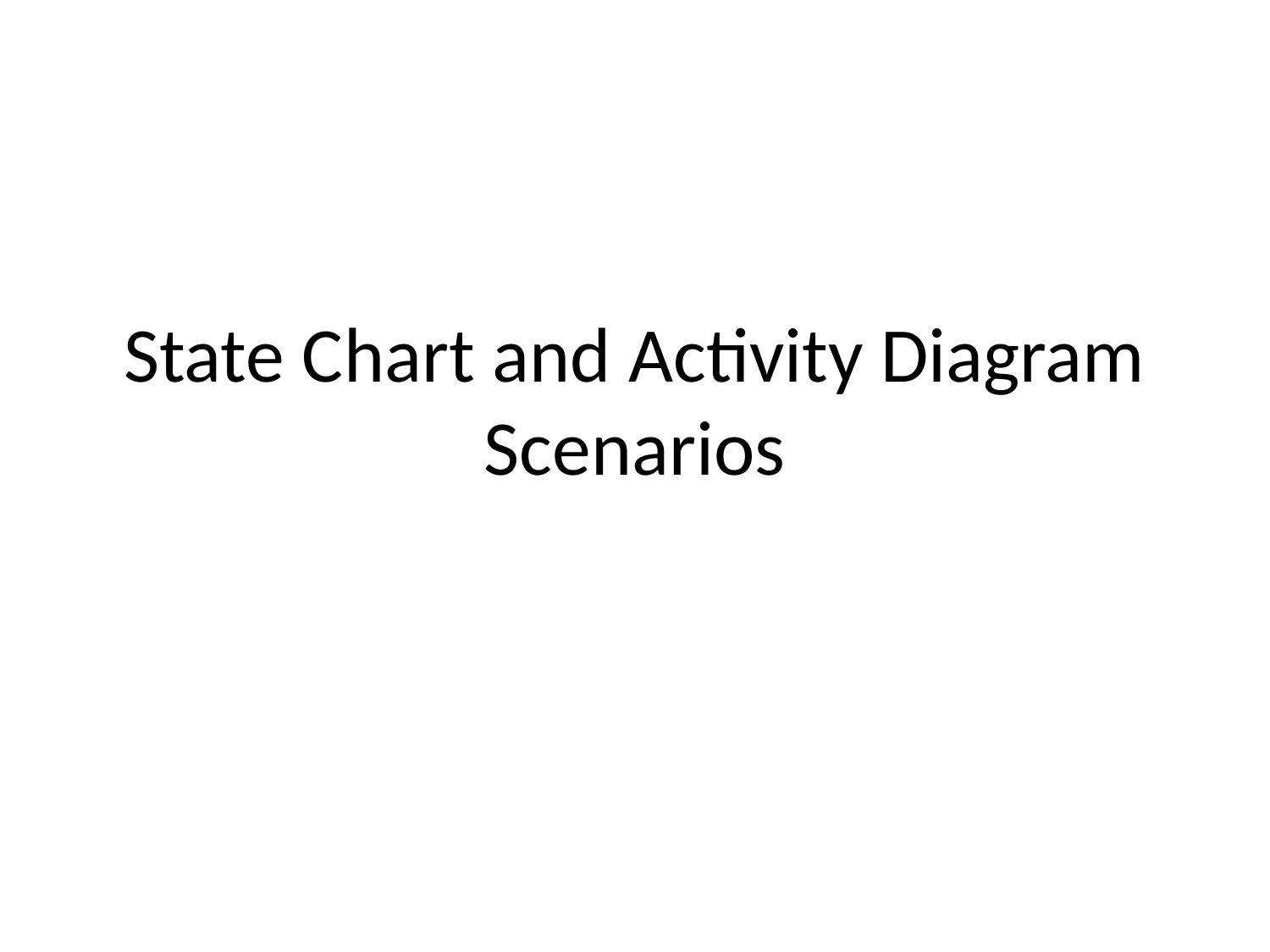

# State Chart and Activity Diagram Scenarios